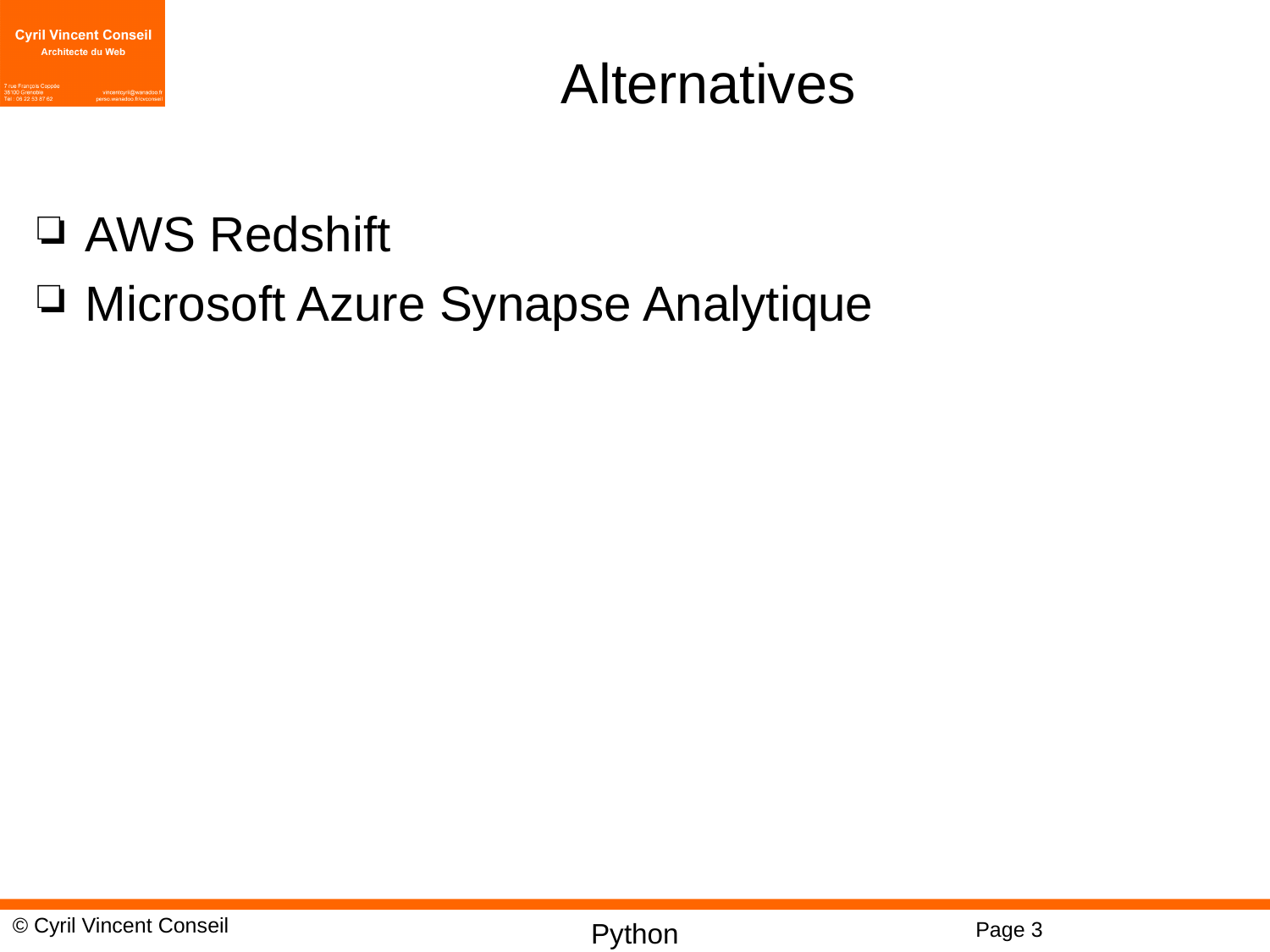

# Alternatives
AWS Redshift
Microsoft Azure Synapse Analytique